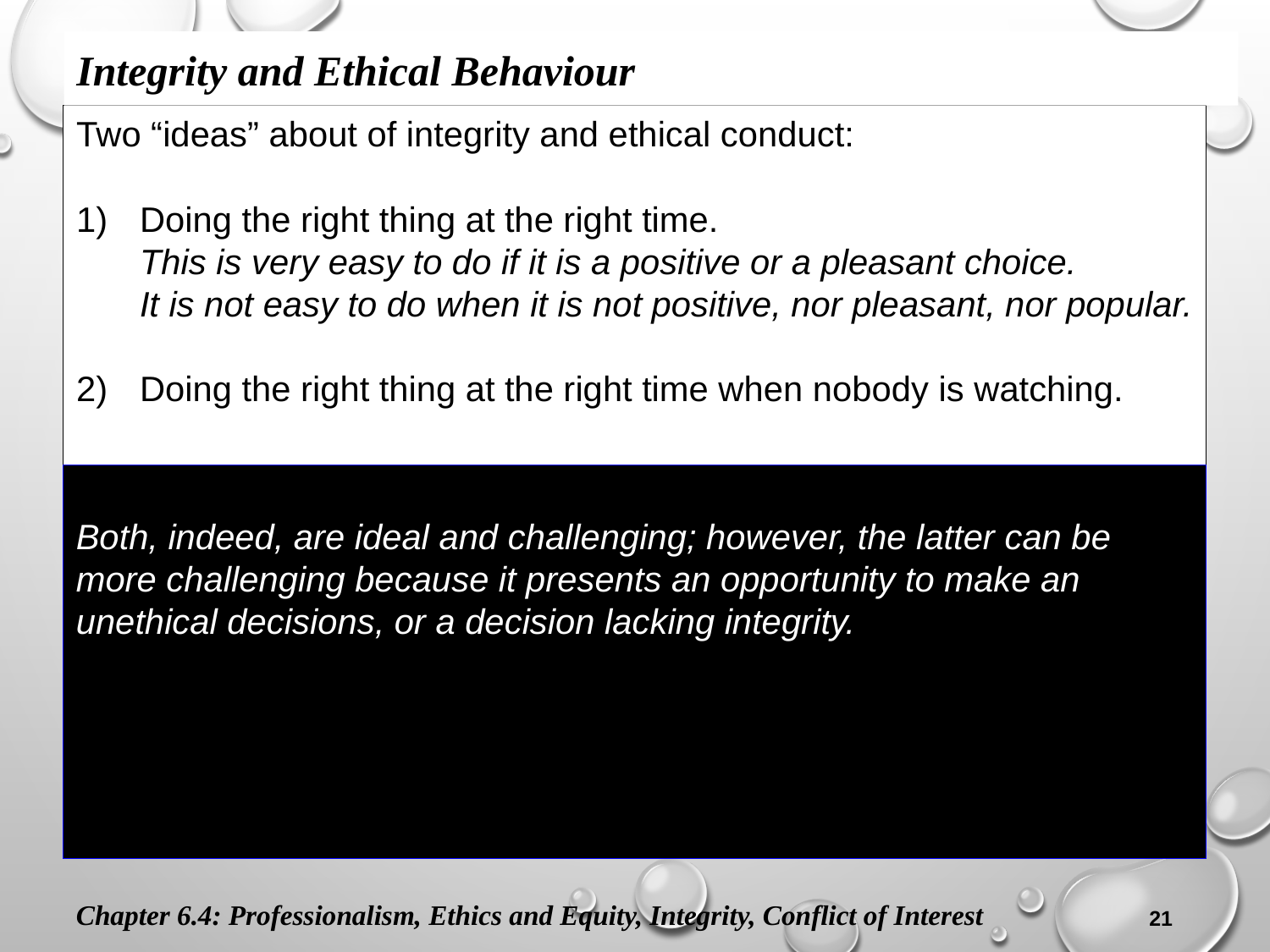

Integrity and Ethical Behaviour
Two “ideas” about of integrity and ethical conduct:

1)	Doing the right thing at the right time.
This is very easy to do if it is a positive or a pleasant choice.
It is not easy to do when it is not positive, nor pleasant, nor popular.

2)	Doing the right thing at the right time when nobody is watching.

Both, indeed, are ideal and challenging; however, the latter can be more challenging because it presents an opportunity to make an unethical decisions, or a decision lacking integrity.

Chapter 6.4: Professionalism, Ethics and Equity, Integrity, Conflict of Interest
21